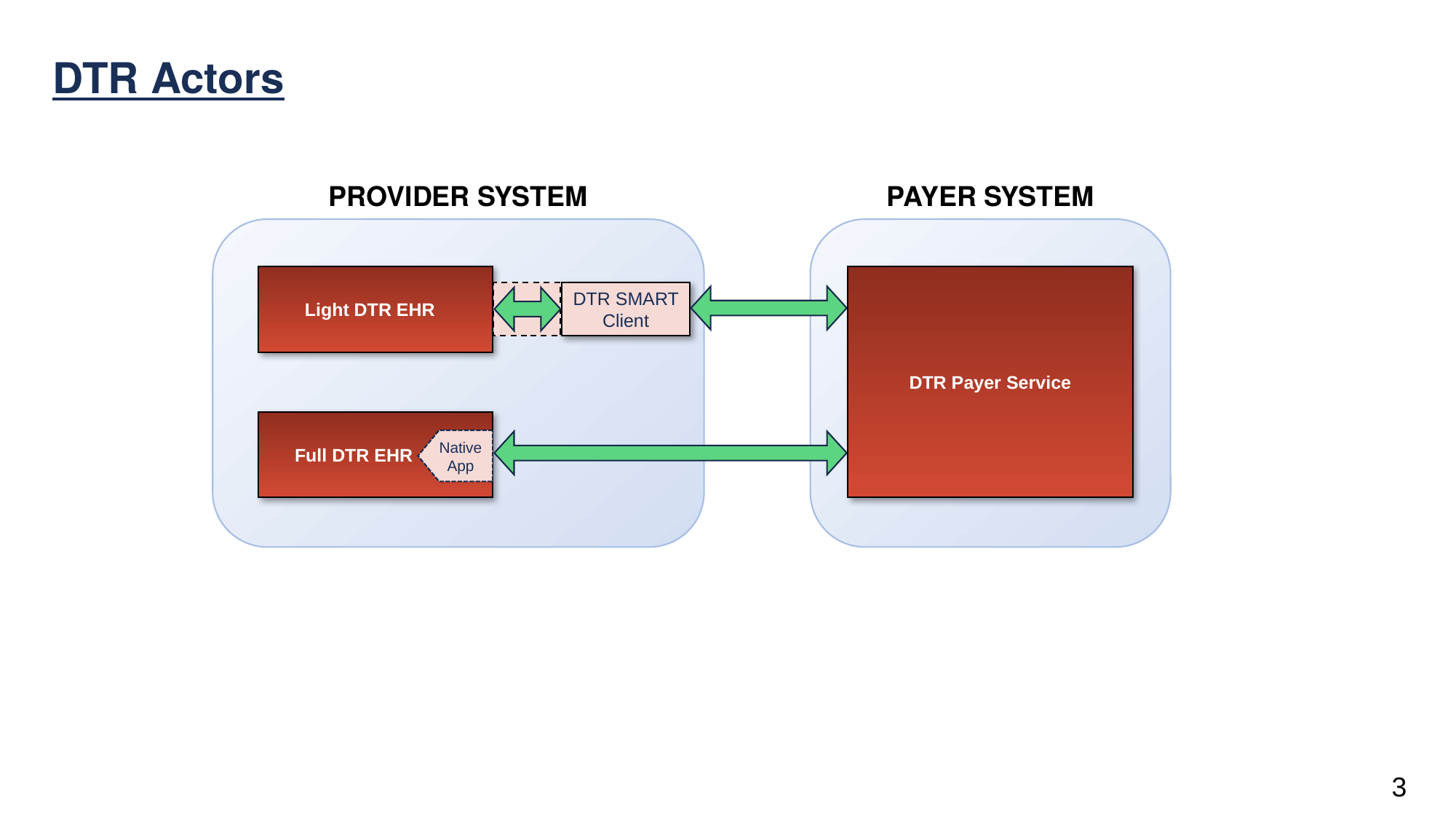

DTR Actors
PROVIDER SYSTEM
PAYER SYSTEM

DTR Payer Service
       Light DTR EHR

DTR SMART Client

     Full DTR EHR
Native App

3